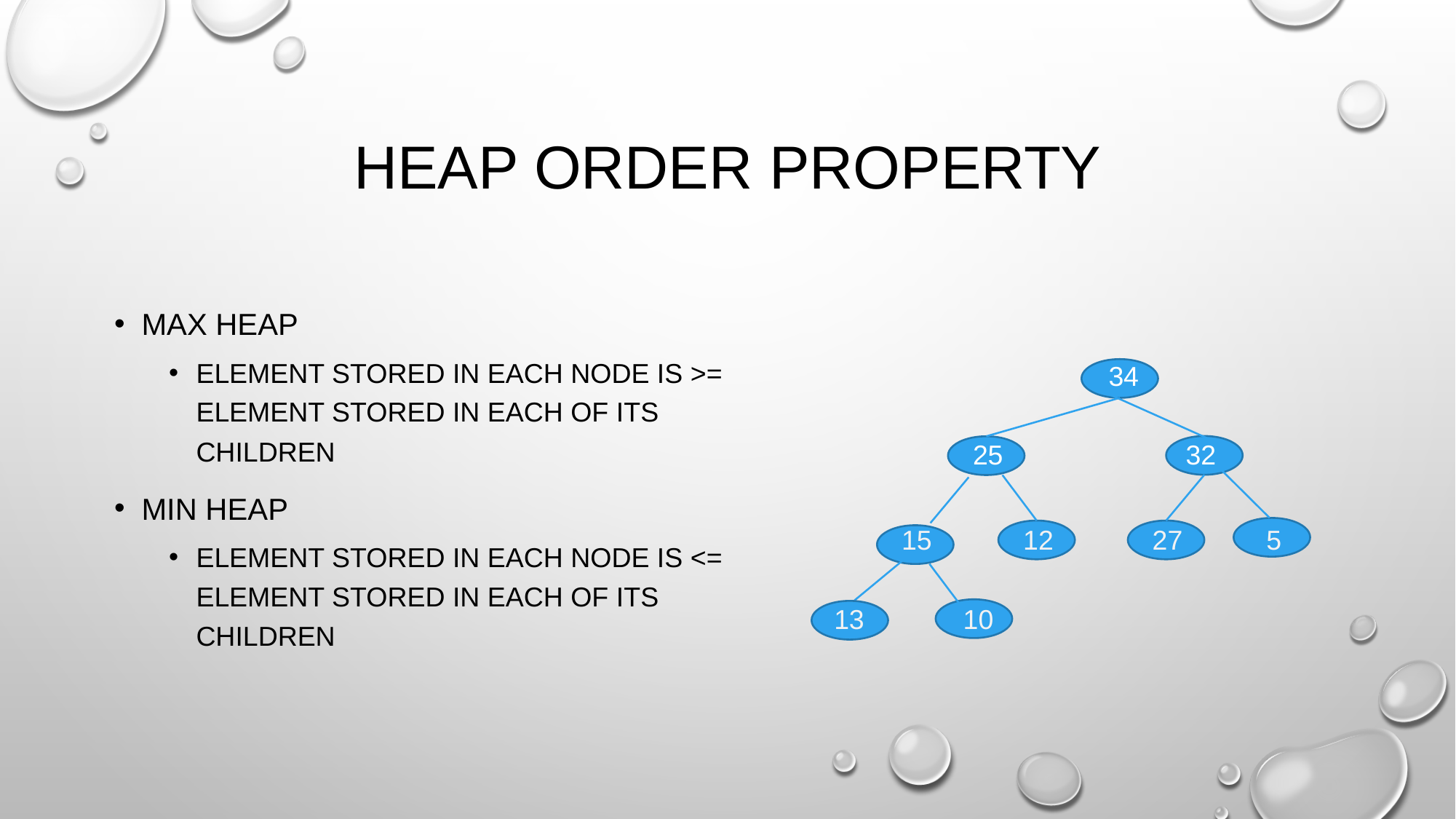

# Heap order property
Max heap
Element stored in each node is >= element stored in each of its children
Min heap
Element stored in each node is <= element stored in each of its children
                                            34

     25                        32
      15            12             27           5
           13             10